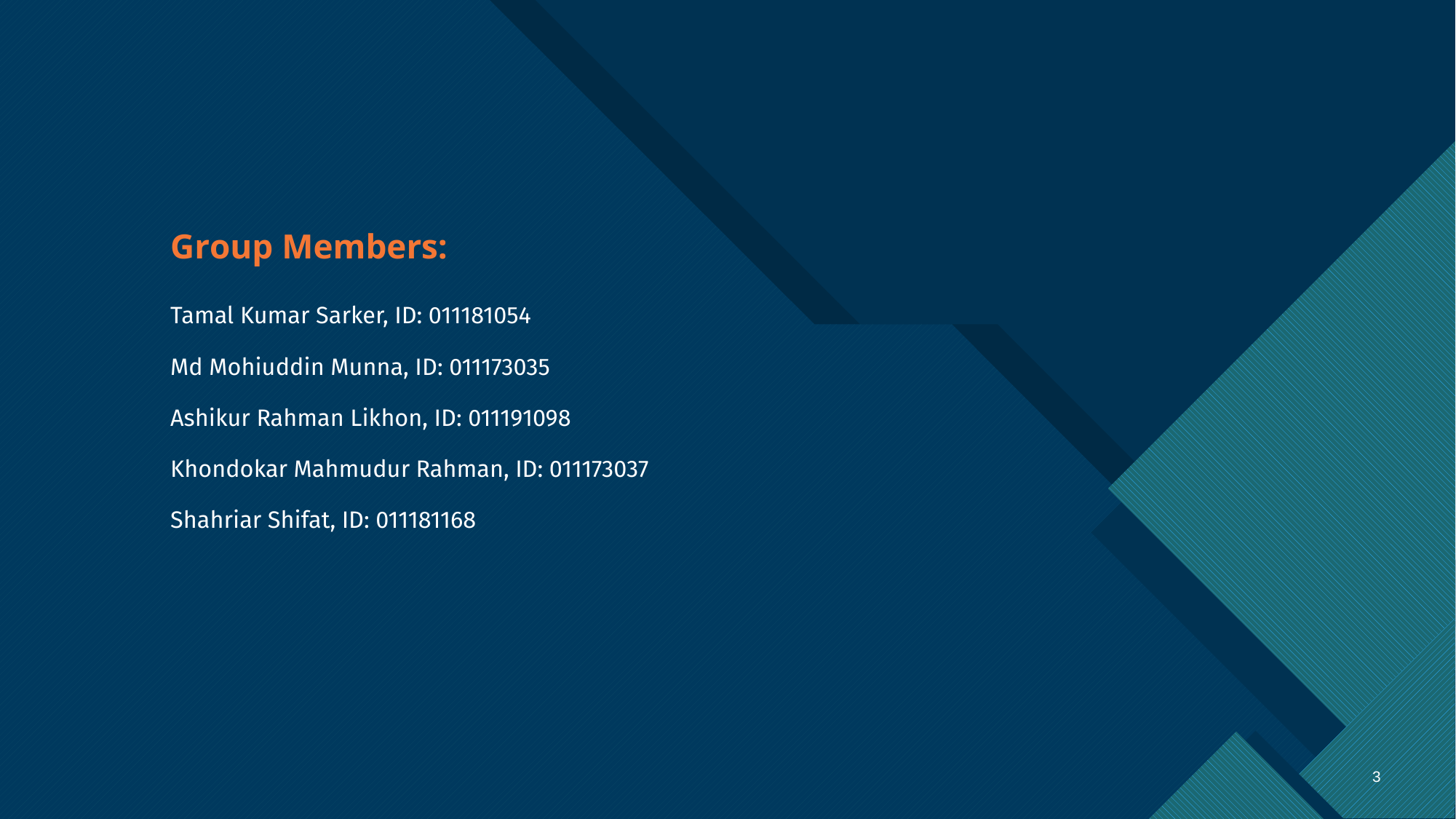

# Group Members: Tamal Kumar Sarker, ID: 011181054 Md Mohiuddin Munna, ID: 011173035 Ashikur Rahman Likhon, ID: 011191098 Khondokar Mahmudur Rahman, ID: 011173037 Shahriar Shifat, ID: 011181168
3